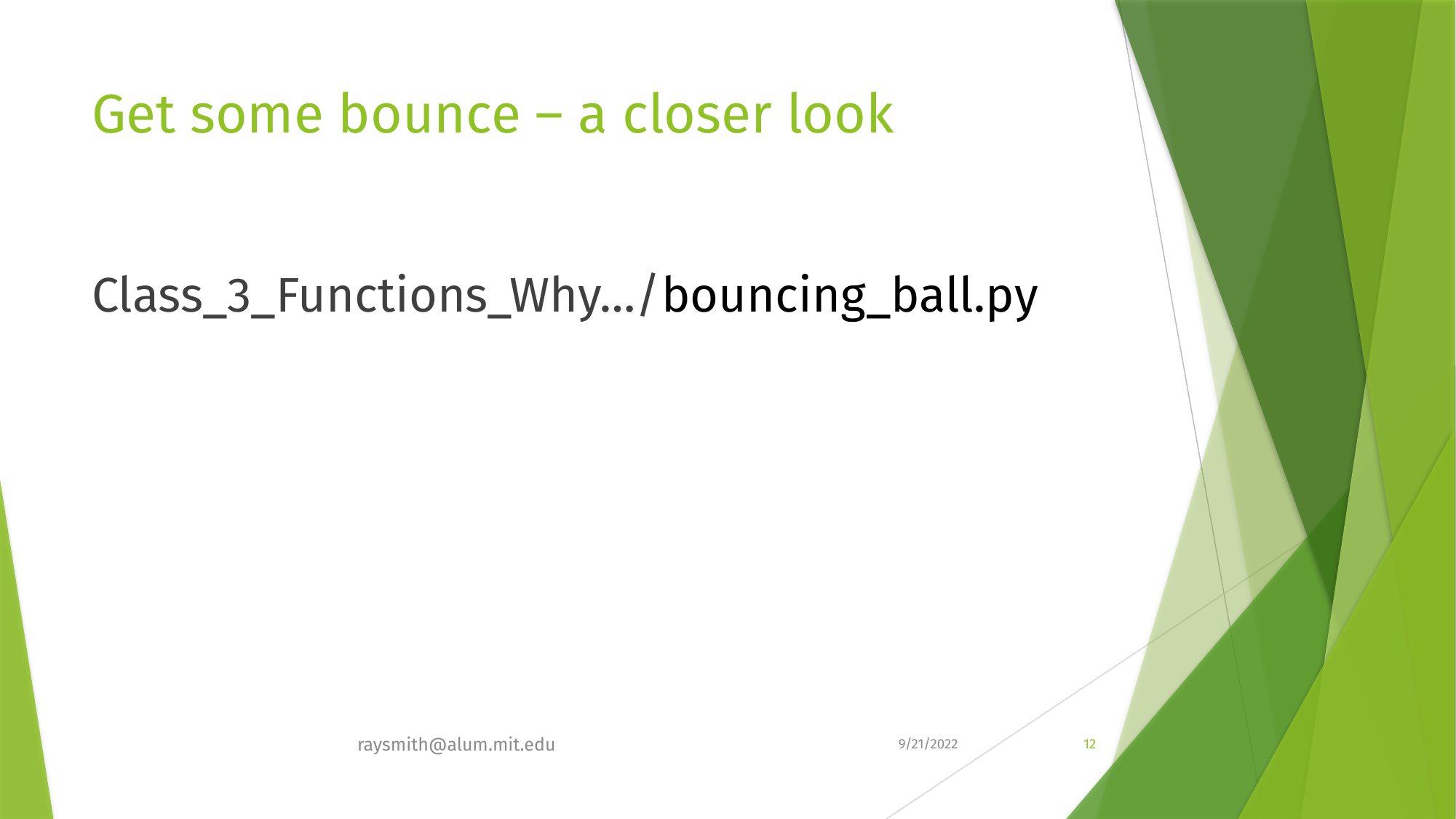

# Get some bounce – a closer look
Class_3_Functions_Why…/bouncing_ball.py
raysmith@alum.mit.edu
9/21/2022
12